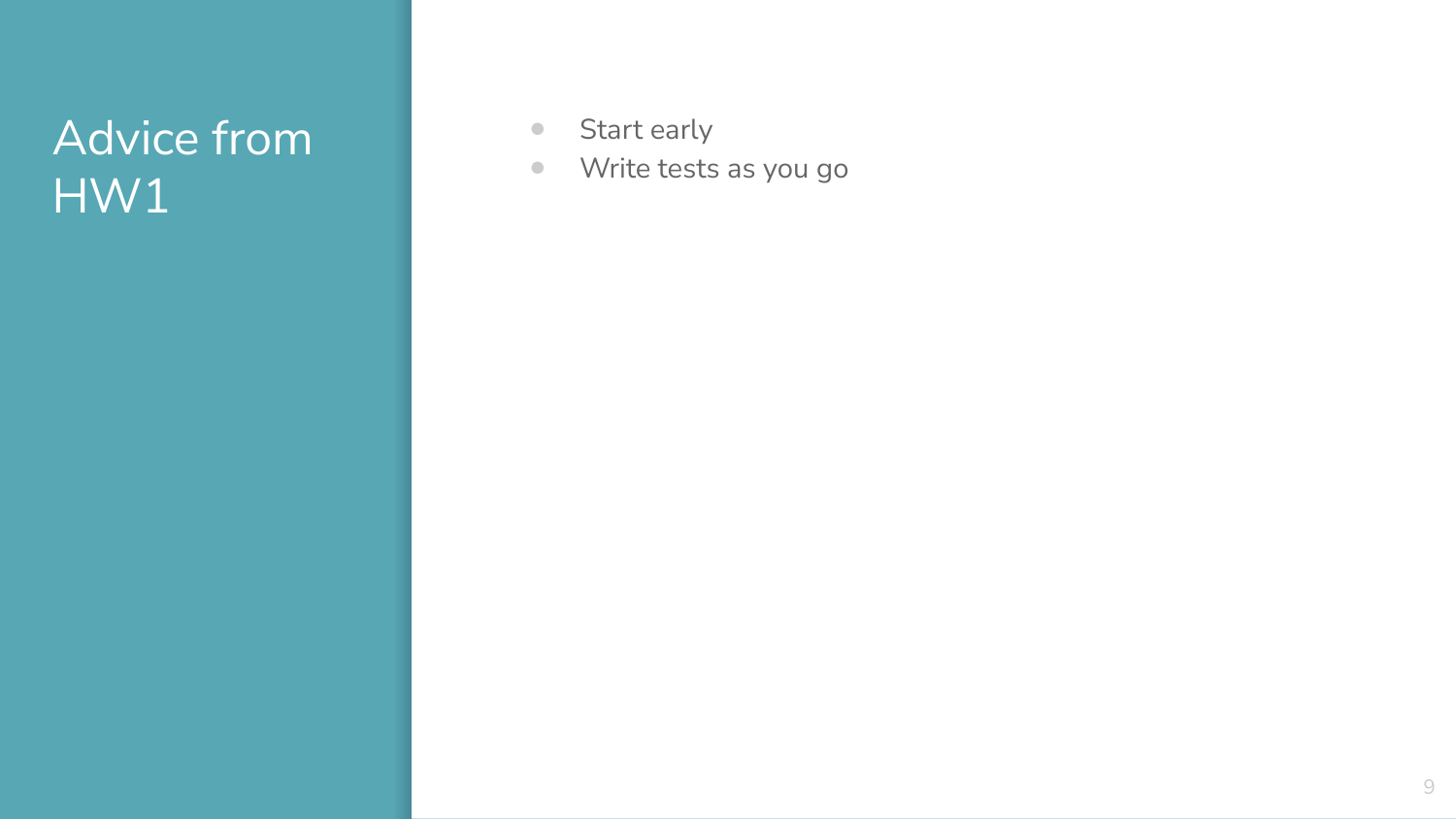

# Advice from HW1
Start early
Write tests as you go
9